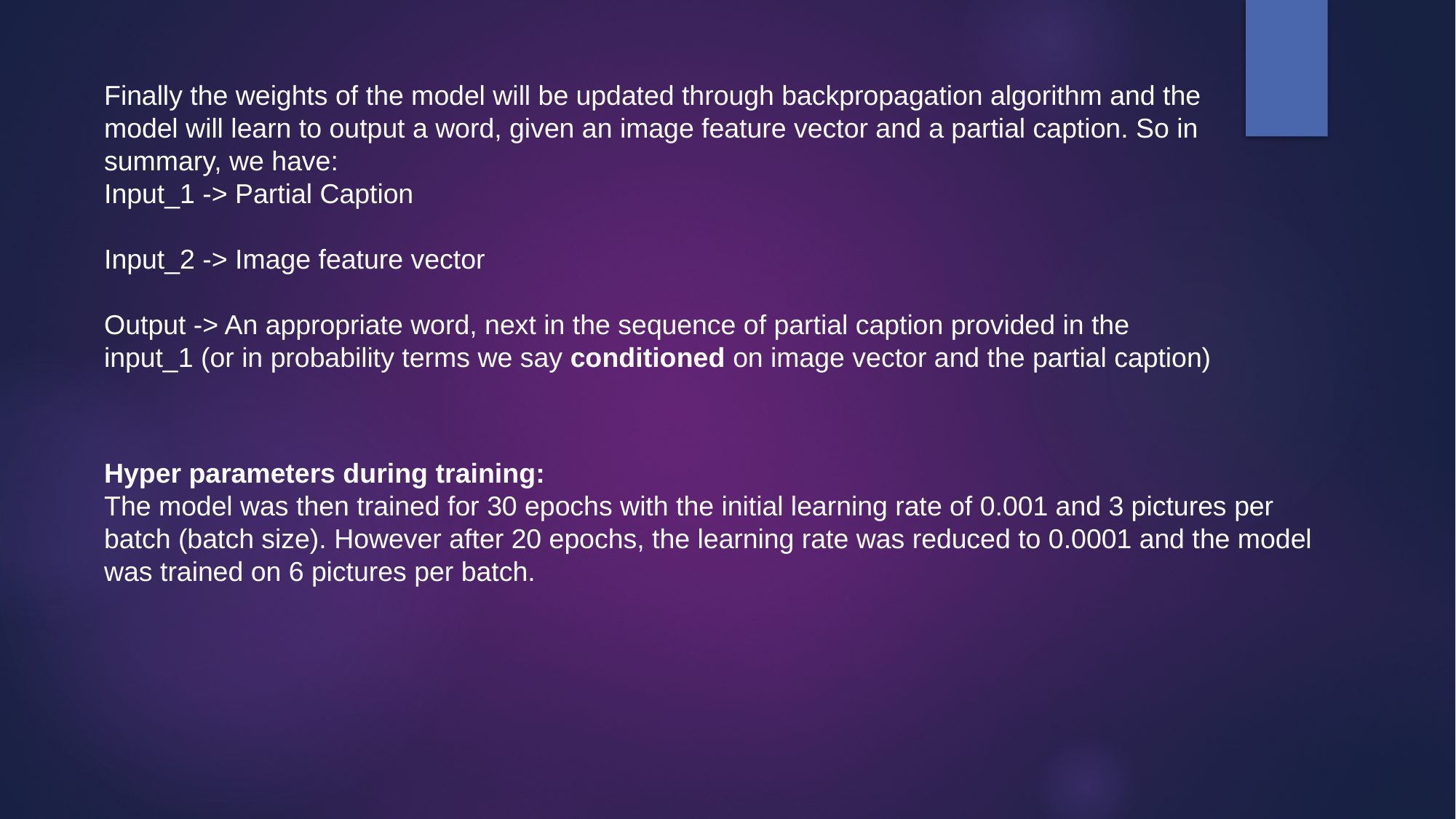

Finally the weights of the model will be updated through backpropagation algorithm and the model will learn to output a word, given an image feature vector and a partial caption. So in summary, we have:
Input_1 -> Partial Caption

Input_2 -> Image feature vector

Output -> An appropriate word, next in the sequence of partial caption provided in the input_1 (or in probability terms we say conditioned on image vector and the partial caption)
Hyper parameters during training:
The model was then trained for 30 epochs with the initial learning rate of 0.001 and 3 pictures per batch (batch size). However after 20 epochs, the learning rate was reduced to 0.0001 and the model was trained on 6 pictures per batch.